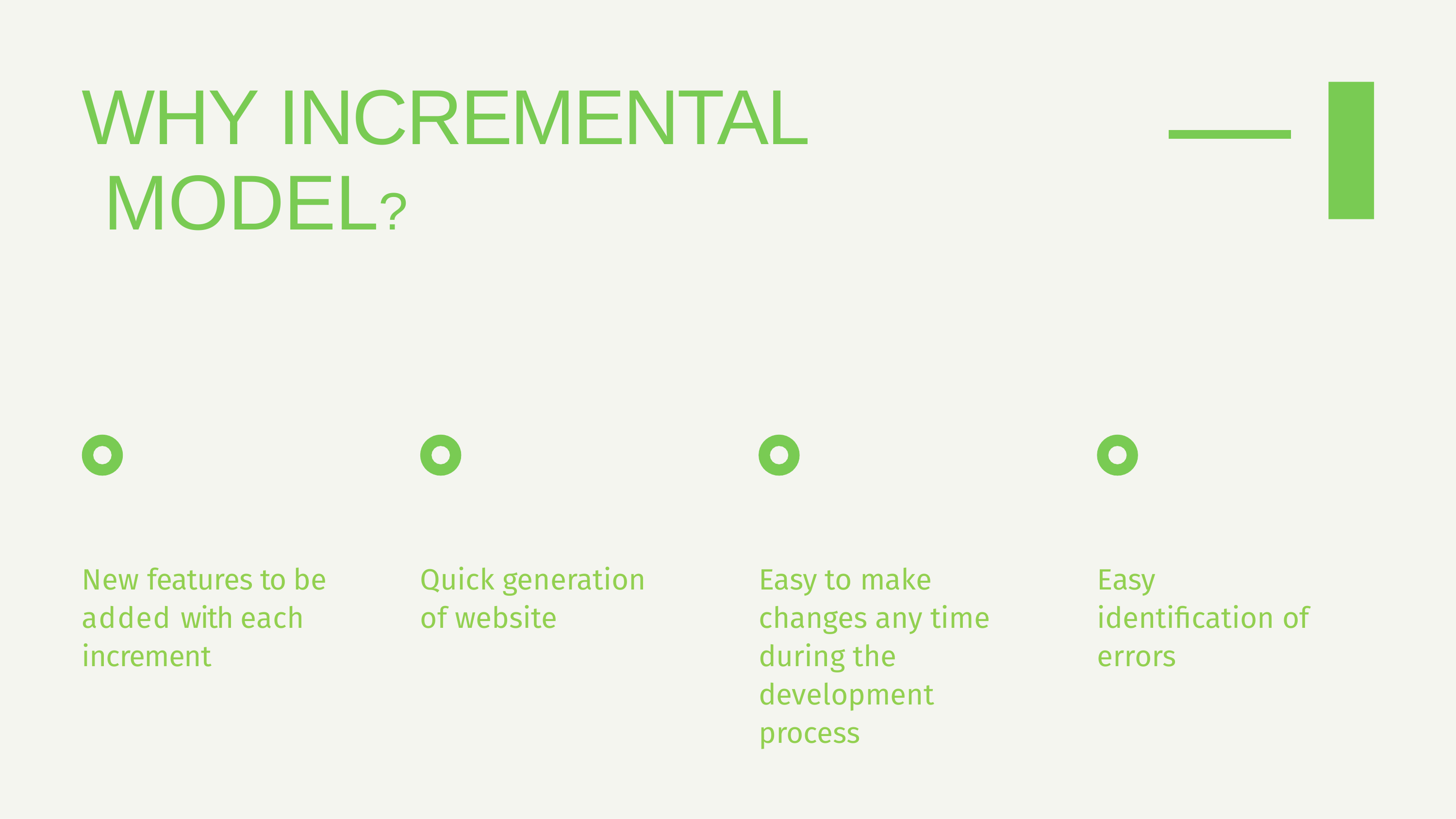

# WHY INCREMENTAL  MODEL?

New features to be  added with each  increment
Quick generation of website
Easy to make changes any time during the development process
Easy identification of errors